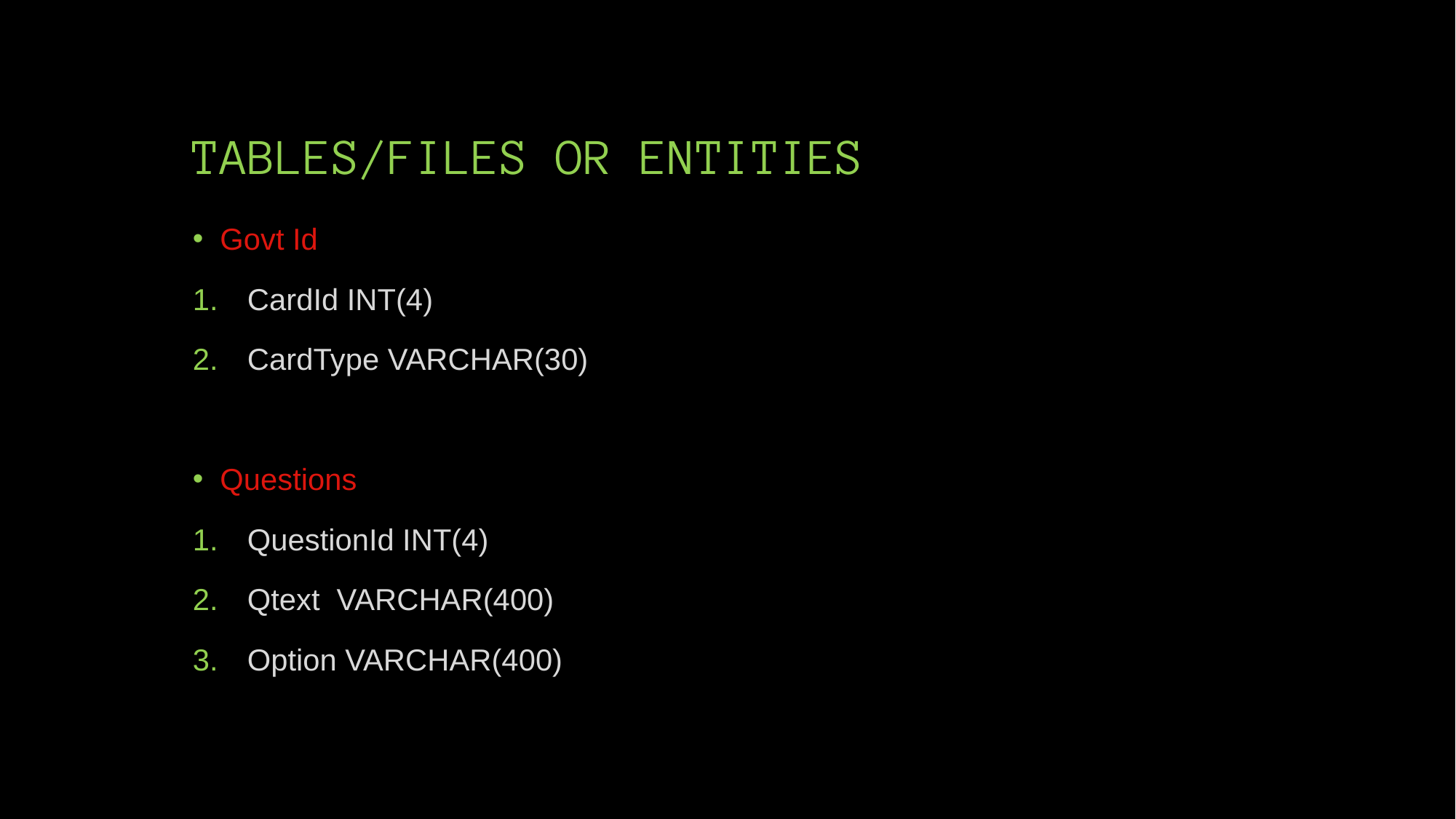

# TABLES/FILES OR ENTITIES
Govt Id
CardId INT(4)
CardType VARCHAR(30)

Questions
QuestionId INT(4)
Qtext  VARCHAR(400)
Option VARCHAR(400)